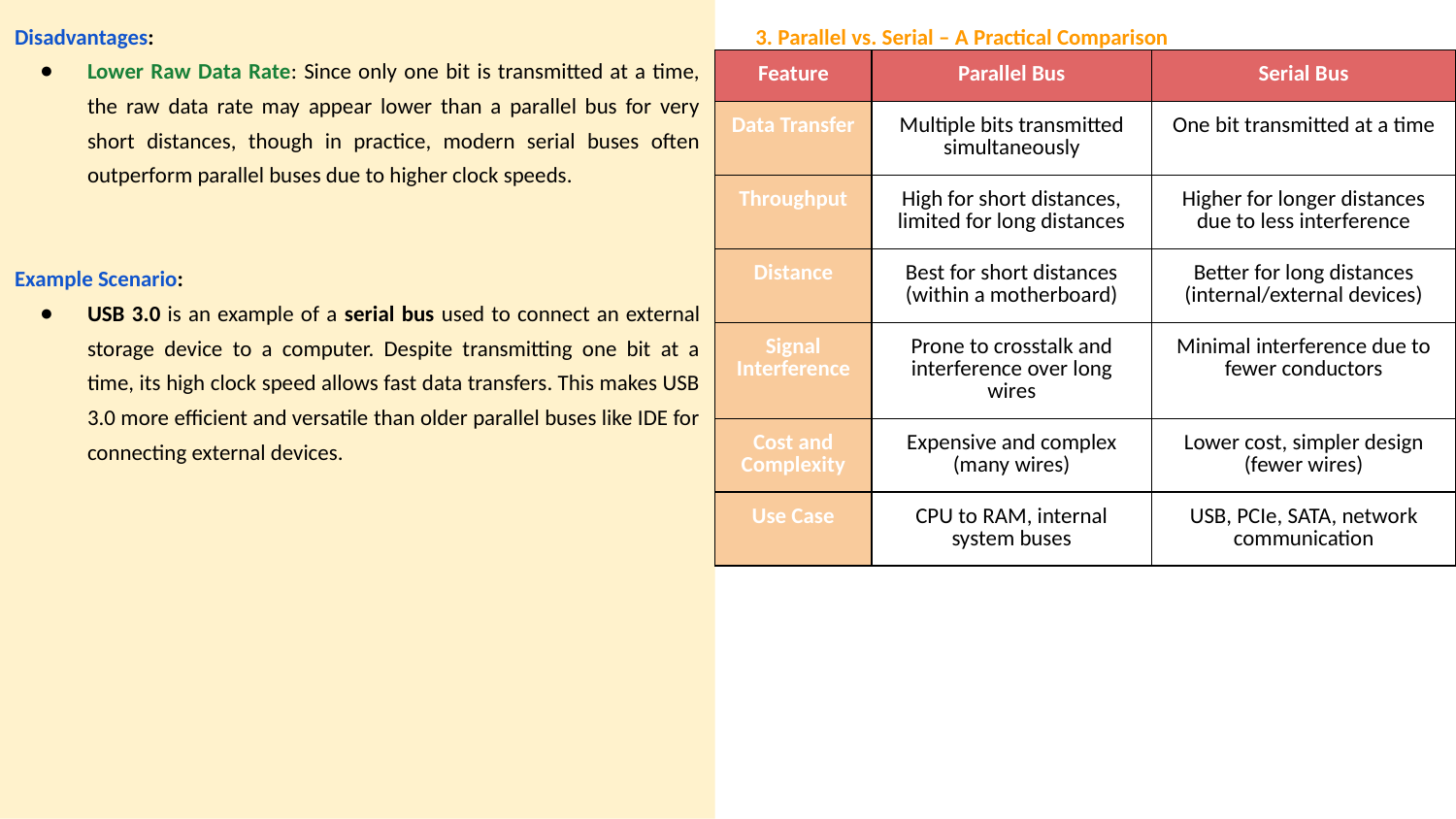

3. Parallel vs. Serial – A Practical Comparison
Disadvantages:
Lower Raw Data Rate: Since only one bit is transmitted at a time, the raw data rate may appear lower than a parallel bus for very short distances, though in practice, modern serial buses often outperform parallel buses due to higher clock speeds.

Example Scenario:
USB 3.0 is an example of a serial bus used to connect an external storage device to a computer. Despite transmitting one bit at a time, its high clock speed allows fast data transfers. This makes USB 3.0 more efficient and versatile than older parallel buses like IDE for connecting external devices.

| Feature | Parallel Bus | Serial Bus |
| --- | --- | --- |
| Data Transfer | Multiple bits transmitted simultaneously | One bit transmitted at a time |
| Throughput | High for short distances, limited for long distances | Higher for longer distances due to less interference |
| Distance | Best for short distances (within a motherboard) | Better for long distances (internal/external devices) |
| Signal Interference | Prone to crosstalk and interference over long wires | Minimal interference due to fewer conductors |
| Cost and Complexity | Expensive and complex (many wires) | Lower cost, simpler design (fewer wires) |
| Use Case | CPU to RAM, internal system buses | USB, PCIe, SATA, network communication |